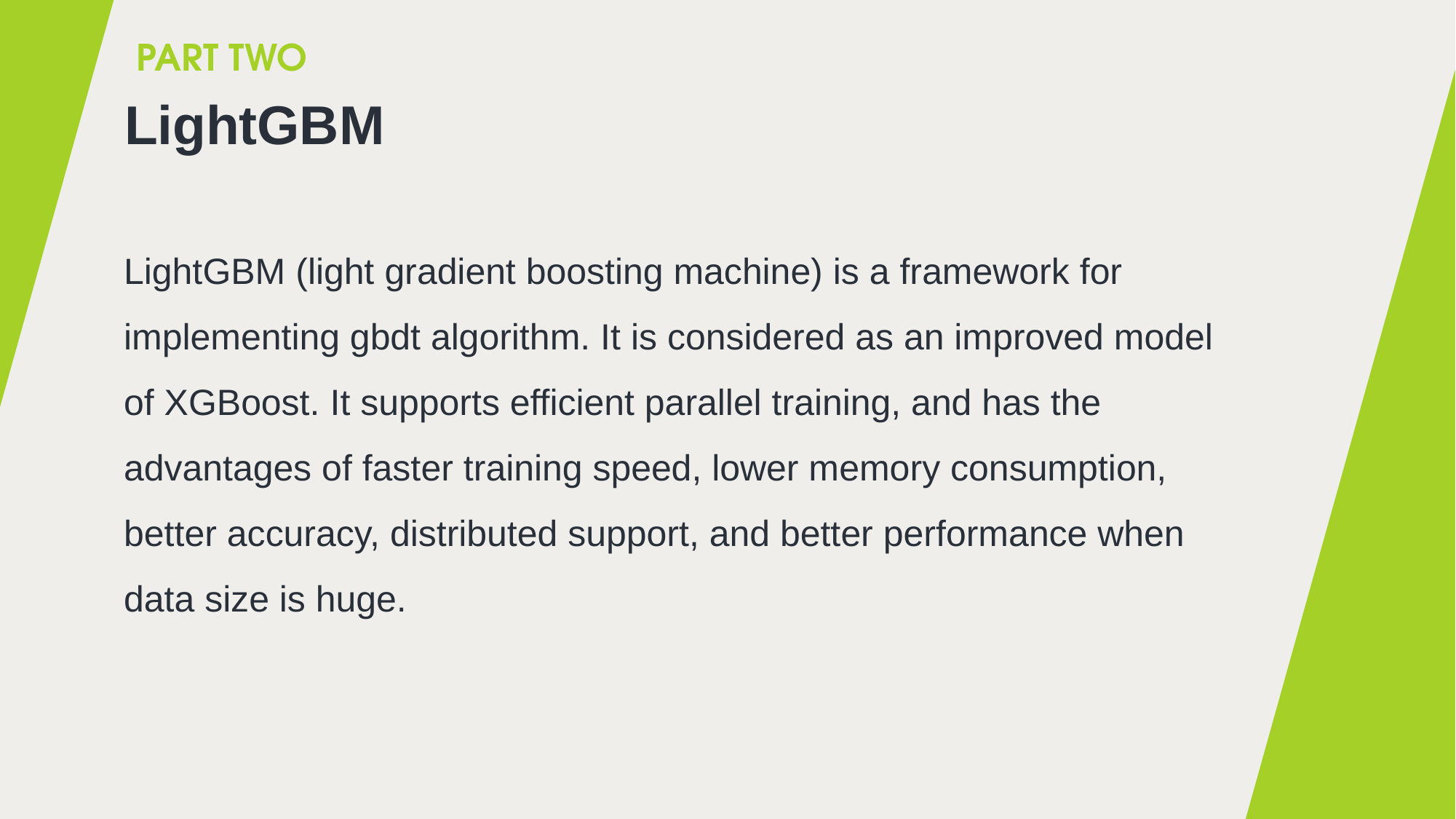

PART TWO
LightGBM
LightGBM (light gradient boosting machine) is a framework for implementing gbdt algorithm. It is considered as an improved model of XGBoost. It supports efficient parallel training, and has the advantages of faster training speed, lower memory consumption, better accuracy, distributed support, and better performance when data size is huge.